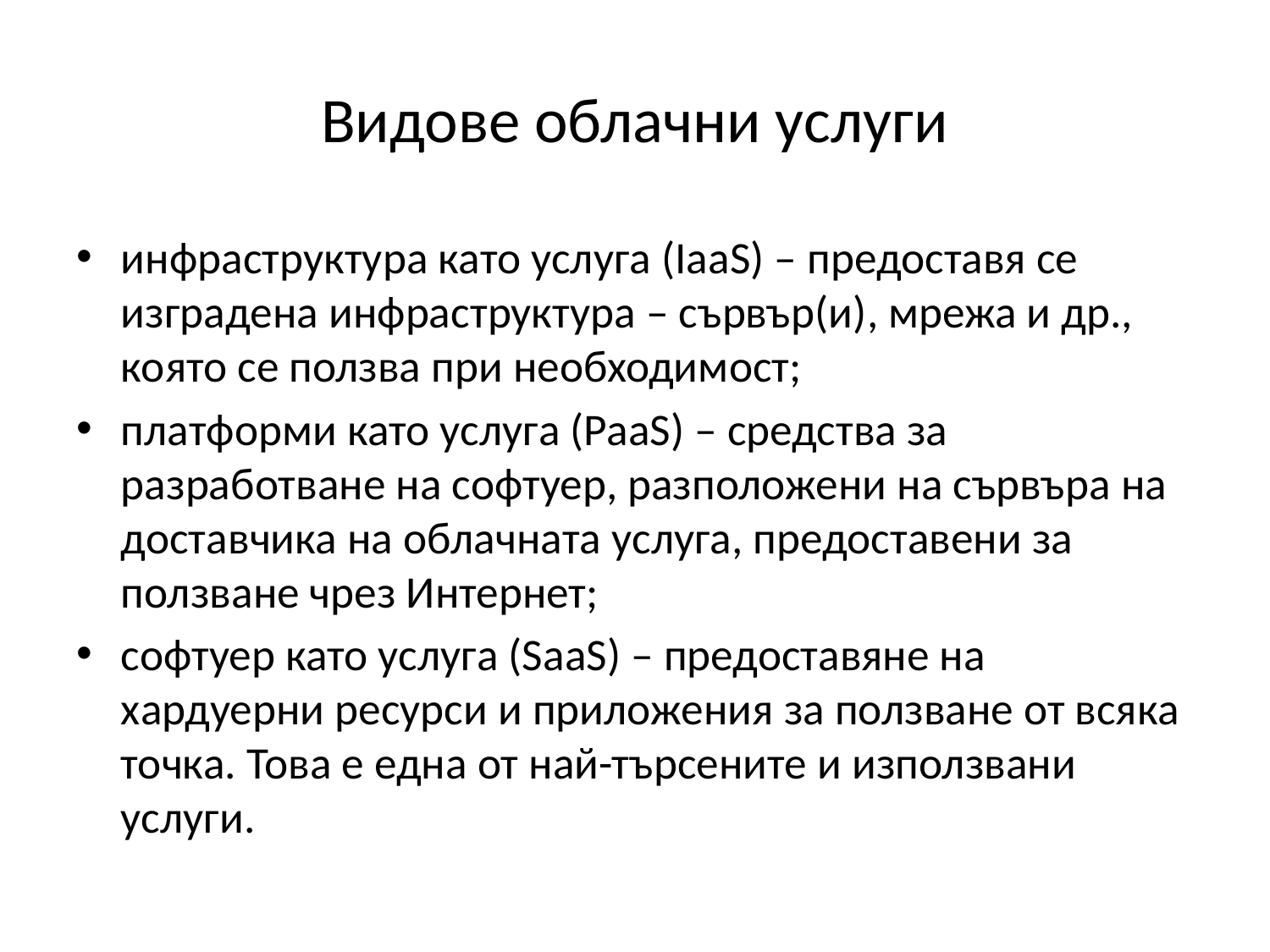

# Видове облачни услуги
инфраструктура като услуга (IaaS) – предоставя се изградена инфраструктура – сървър(и), мрежа и др., която се ползва при необходимост;
платформи като услуга (PaaS) – средства за разработване на софтуер, разположени на сървъра на доставчика на облачната услуга, предоставени за ползване чрез Интернет;
софтуер като услуга (SaaS) – предоставяне на хардуерни ресурси и приложения за ползване от всяка точка. Това е една от най-търсените и използвани услуги.